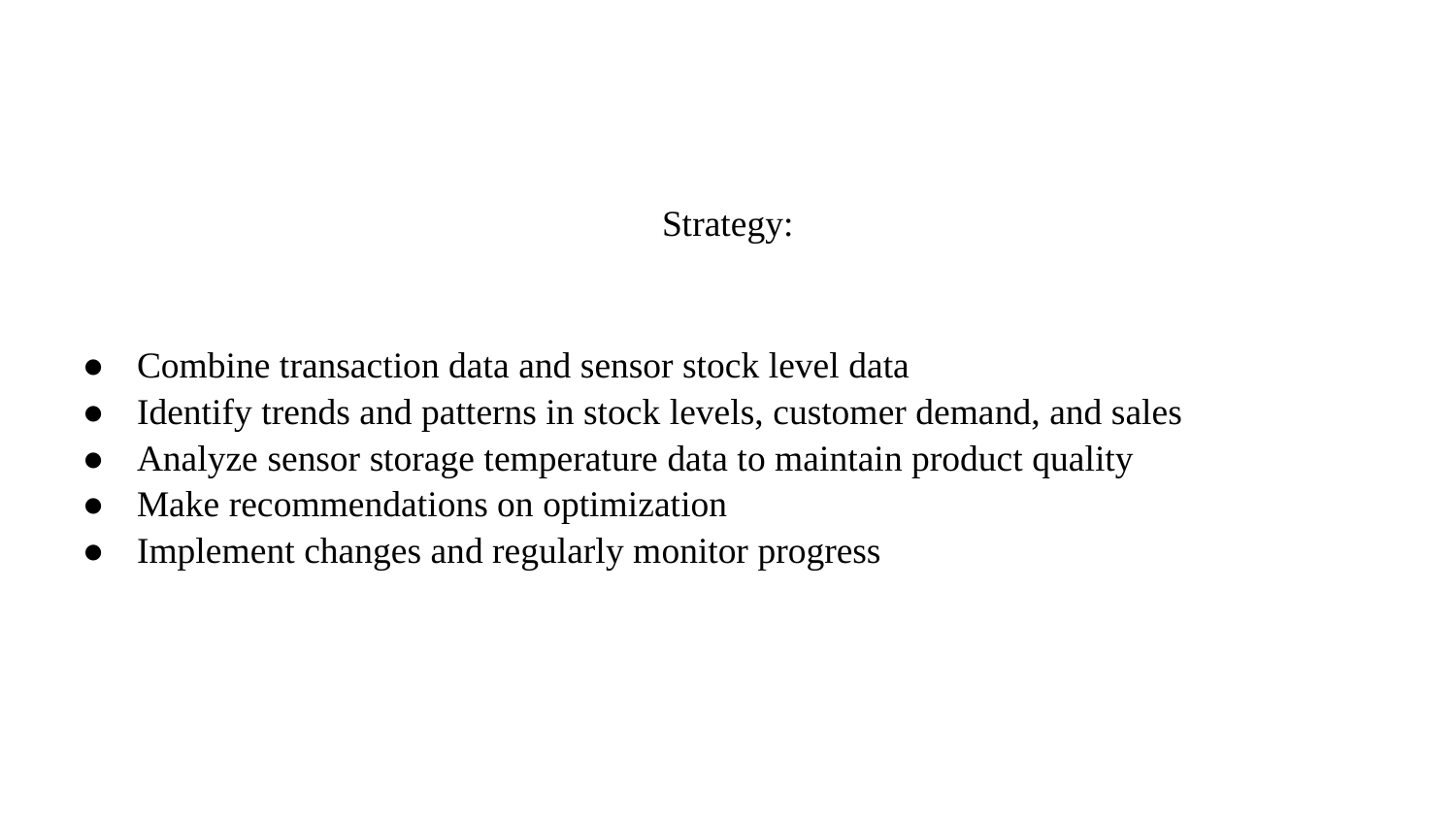

Strategy:

Combine transaction data and sensor stock level data
Identify trends and patterns in stock levels, customer demand, and sales
Analyze sensor storage temperature data to maintain product quality
Make recommendations on optimization
Implement changes and regularly monitor progress